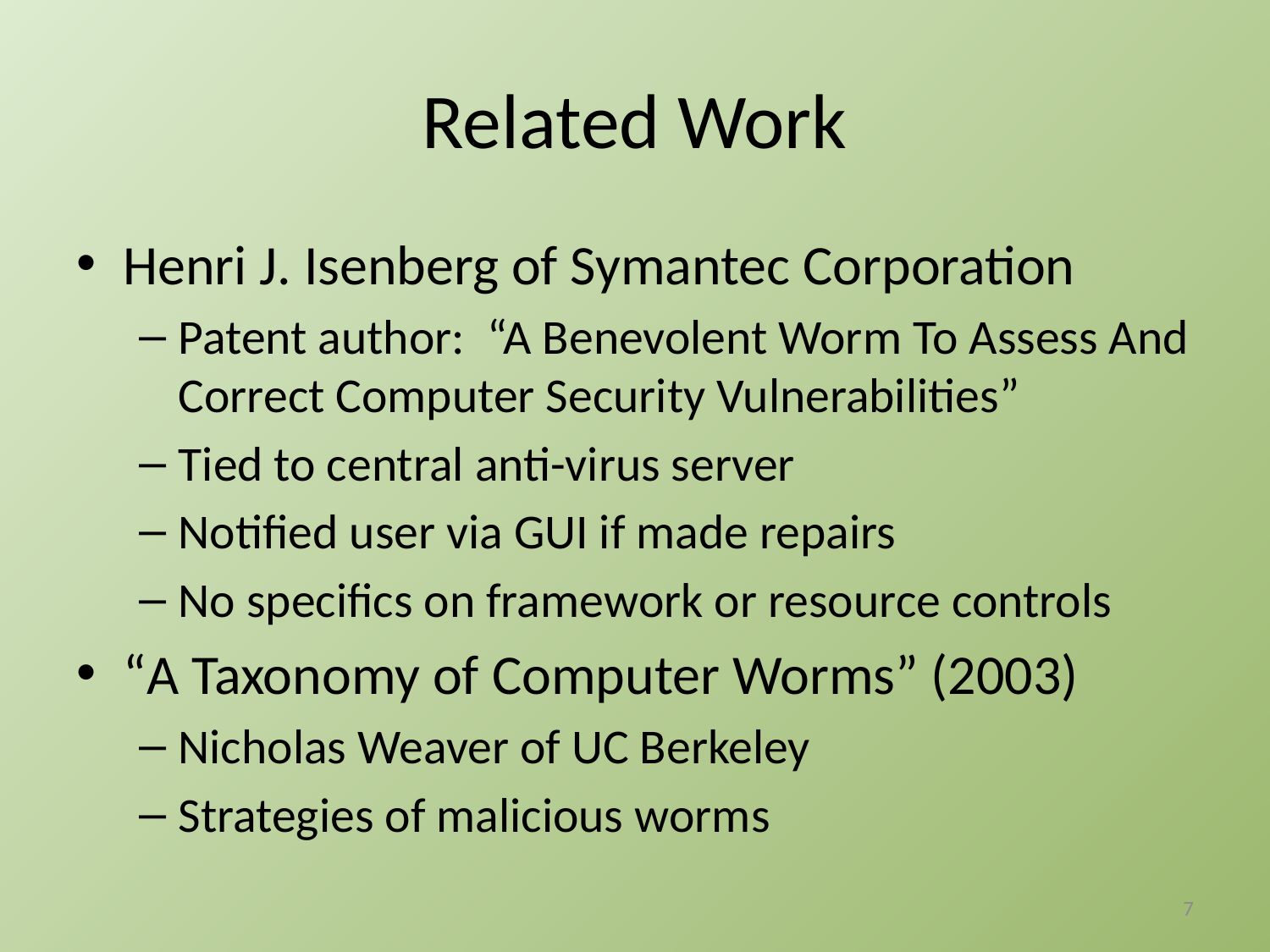

# Related Work
Henri J. Isenberg of Symantec Corporation
Patent author:  “A Benevolent Worm To Assess And Correct Computer Security Vulnerabilities”
Tied to central anti-virus server
Notified user via GUI if made repairs
No specifics on framework or resource controls
“A Taxonomy of Computer Worms” (2003)
Nicholas Weaver of UC Berkeley
Strategies of malicious worms

7